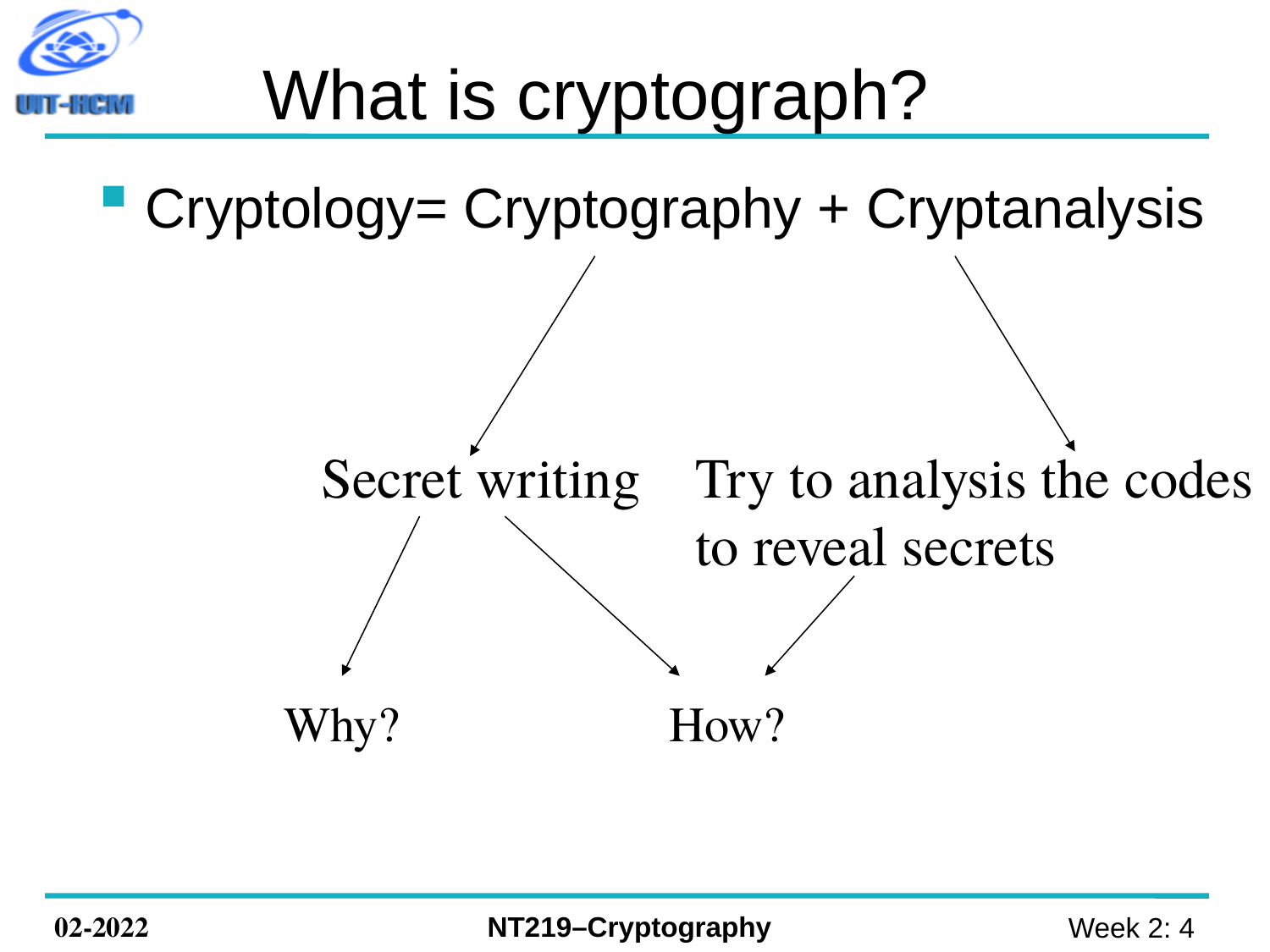

# What is cryptograph?
Cryptology= Cryptography + Cryptanalysis
Secret writing
Try to analysis the codes
to reveal secrets
Why?
How?